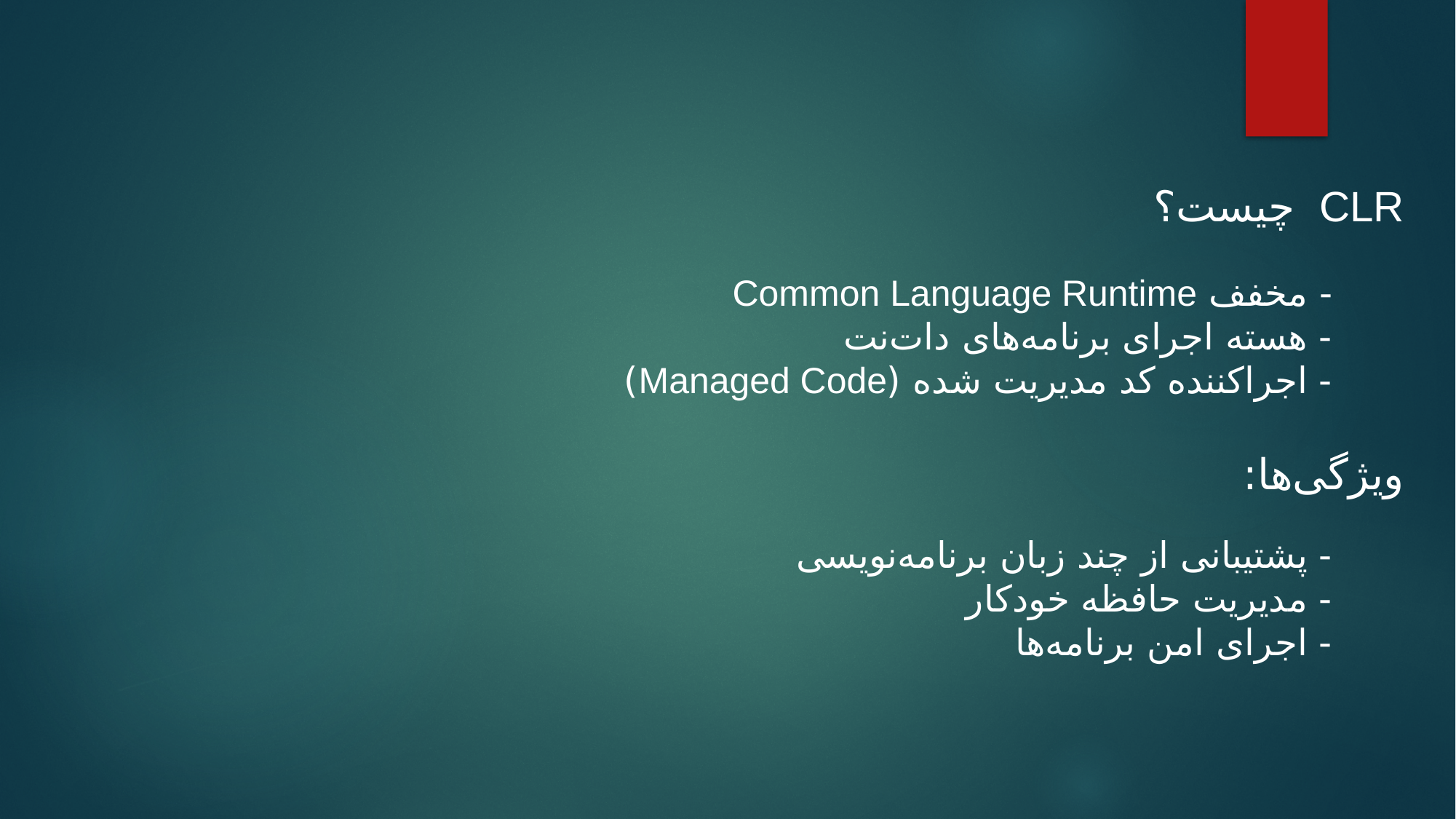

CLR  چیست؟
- مخفف Common Language Runtime
- هسته اجرای برنامه‌های دات‌نت
- اجراکننده کد مدیریت ‌شده (Managed Code)

- پشتیبانی از چند زبان برنامه‌نویسی
- مدیریت حافظه خودکار
- اجرای امن برنامه‌ها

ویژگی‌ها: